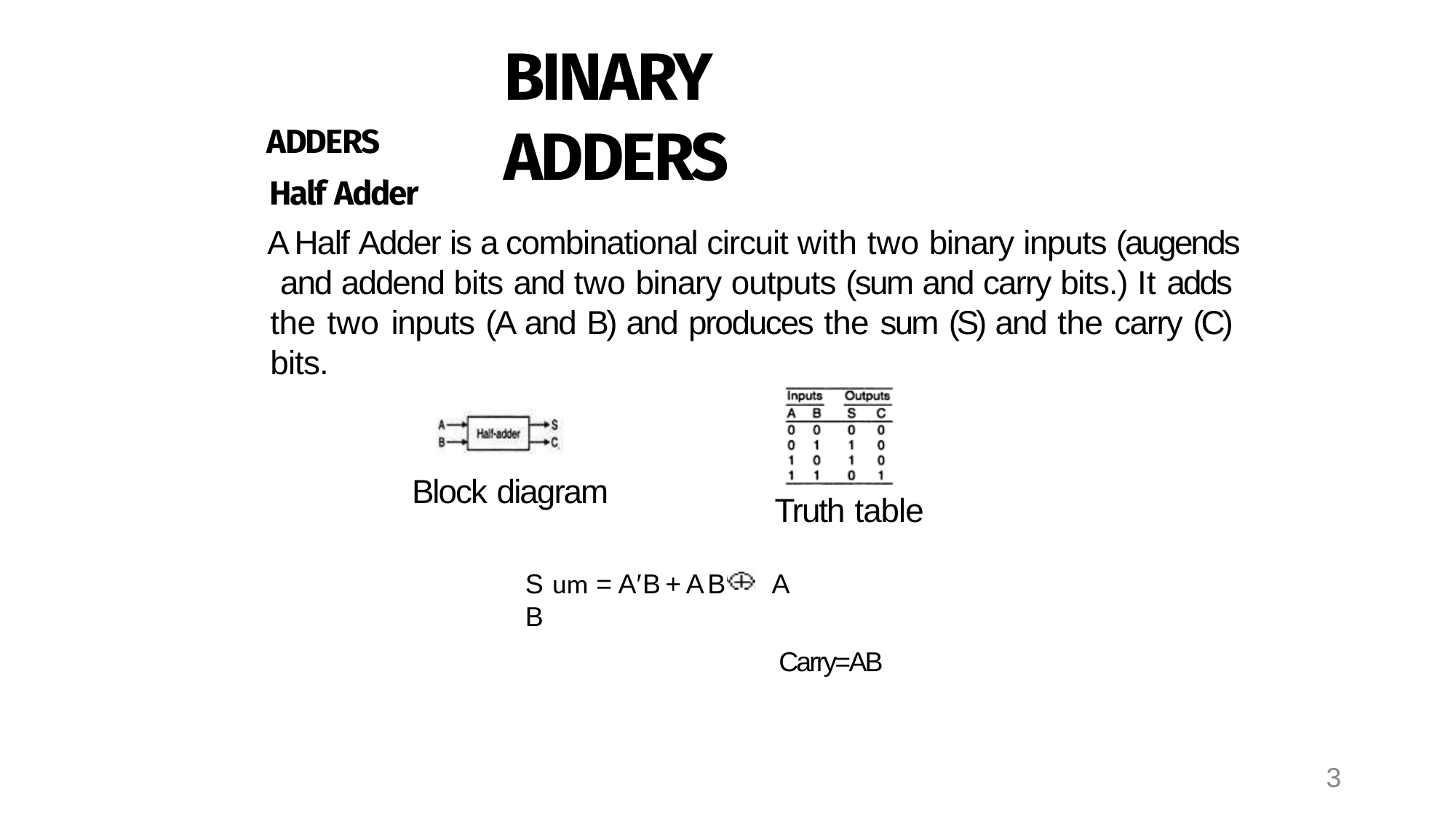

# BINARY ADDERS
ADDERS
Half Adder
A Half Adder is a combinational circuit with two binary inputs (augends  and addend bits and two binary outputs (sum and carry bits.) It adds  the two inputs (A and B) and produces the sum (S) and the carry (C)  bits.

Block diagram
Truth table
S   um = A′B + A B′ =   A  	    B
	Carry=AB

3